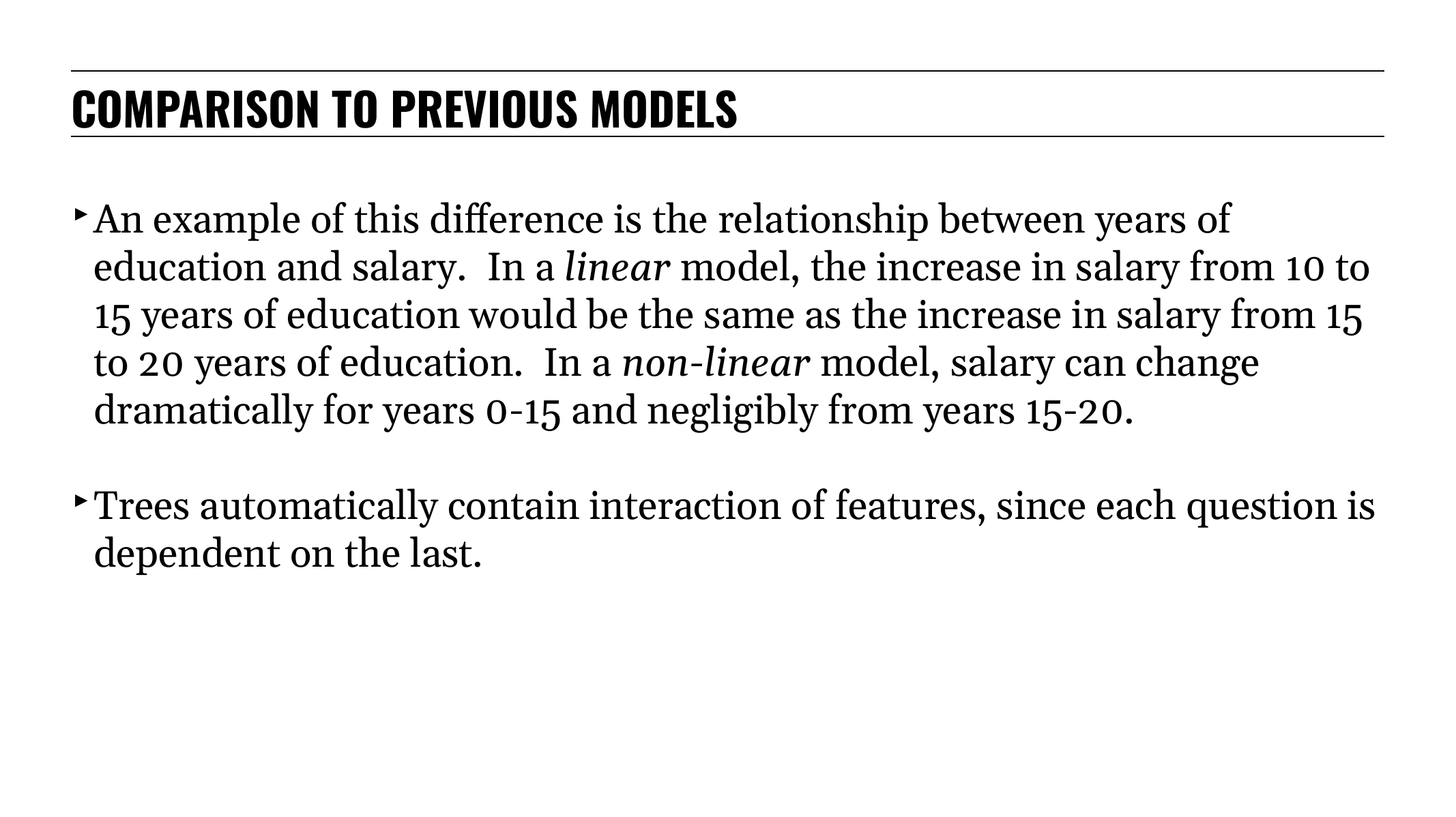

COMPARISON TO PREVIOUS MODELS

An example of this difference is the relationship between years of education and salary.  In a linear model, the increase in salary from 10 to 15 years of education would be the same as the increase in salary from 15 to 20 years of education.  In a non-linear model, salary can change dramatically for years 0-15 and negligibly from years 15-20.

Trees automatically contain interaction of features, since each question is dependent on the last.